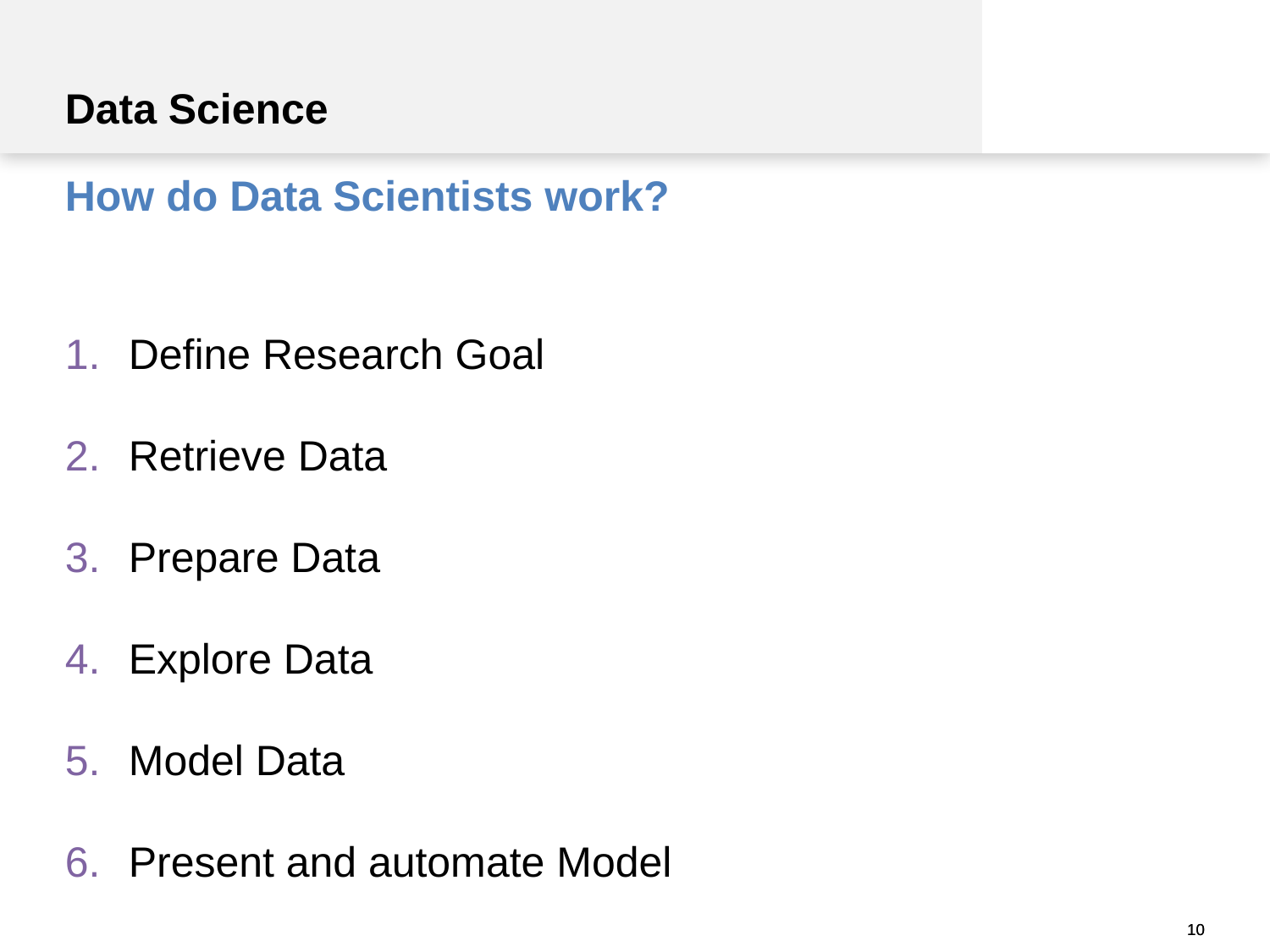

Data Science
How do Data Scientists work?
Define Research Goal
Retrieve Data
Prepare Data
Explore Data
Model Data
Present and automate Model